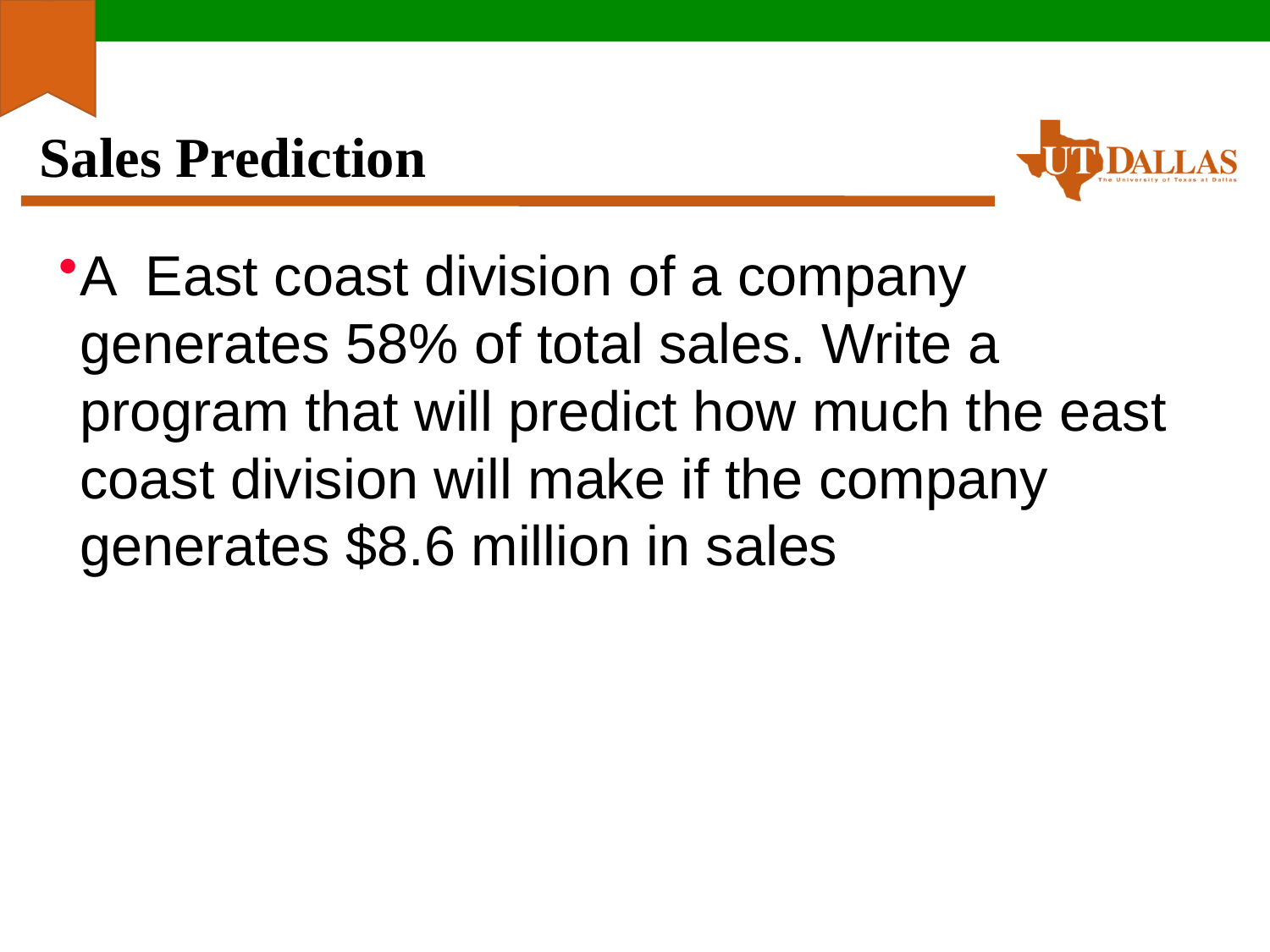

# Sales Prediction
A  East coast division of a company generates 58% of total sales. Write a program that will predict how much the east coast division will make if the company generates $8.6 million in sales